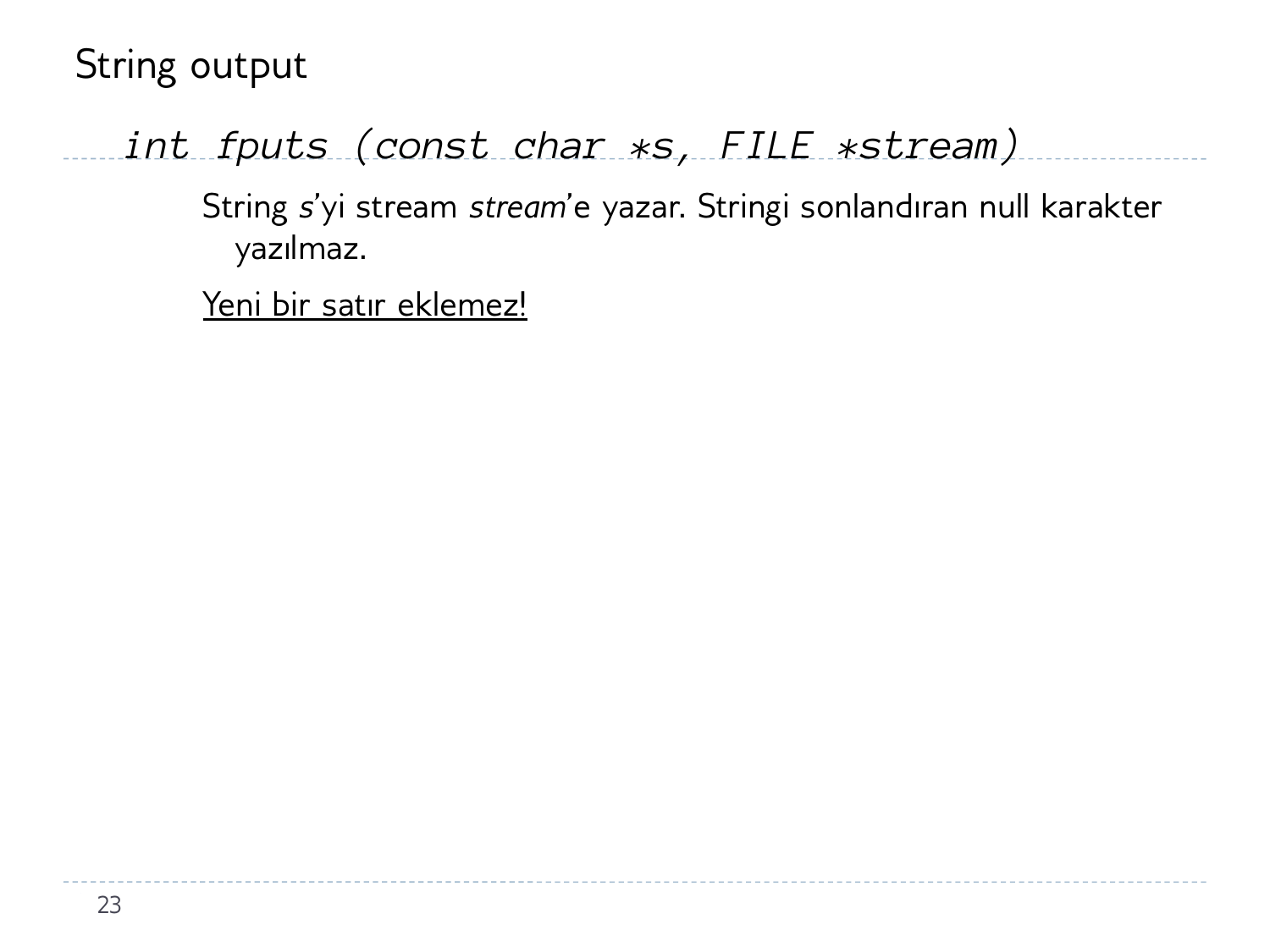

# String output
 	int fputs (const char *s, FILE *stream)
String s’yi stream stream’e yazar. Stringi sonlandıran null karakter yazılmaz.
Yeni bir satır eklemez!

23